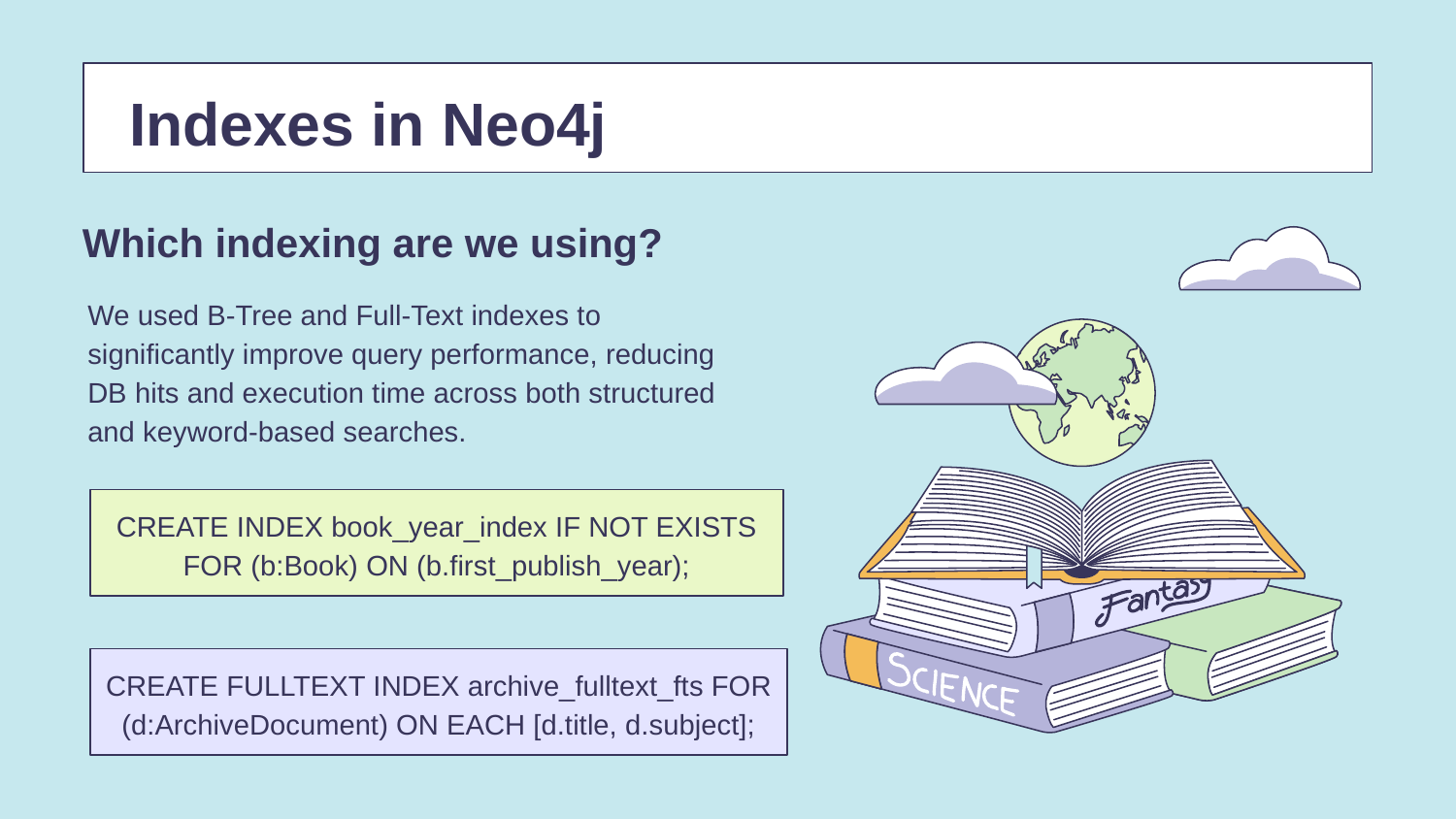

# Indexes in Neo4j
Which indexing are we using?

We used B-Tree and Full-Text indexes to significantly improve query performance, reducing DB hits and execution time across both structured and keyword-based searches.

CREATE INDEX book_year_index IF NOT EXISTS FOR (b:Book) ON (b.first_publish_year);
CREATE FULLTEXT INDEX archive_fulltext_fts FOR (d:ArchiveDocument) ON EACH [d.title, d.subject];